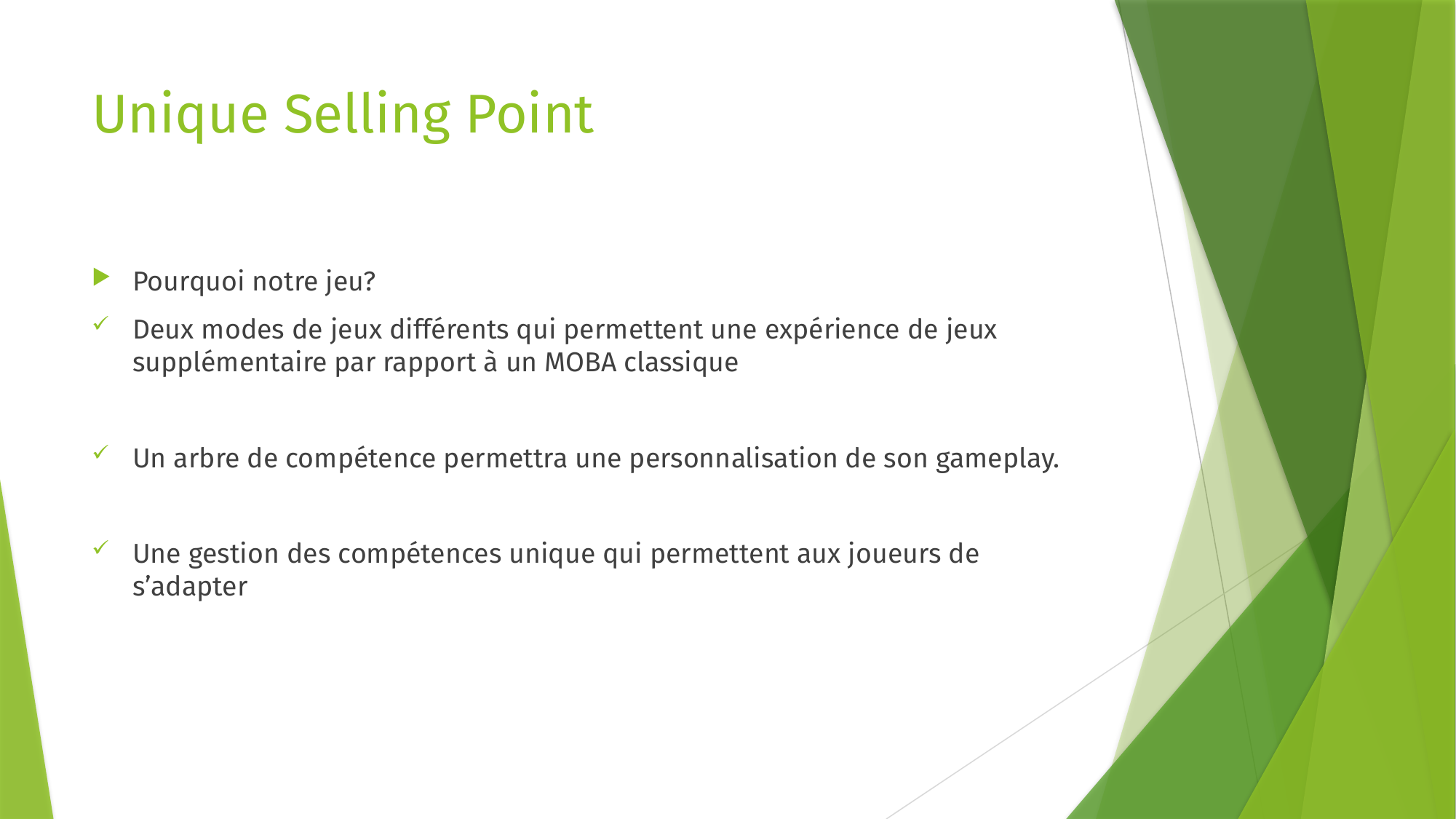

# Unique Selling Point
Pourquoi notre jeu?
Deux modes de jeux différents qui permettent une expérience de jeux supplémentaire par rapport à un MOBA classique

Un arbre de compétence permettra une personnalisation de son gameplay.

Une gestion des compétences unique qui permettent aux joueurs de s’adapter